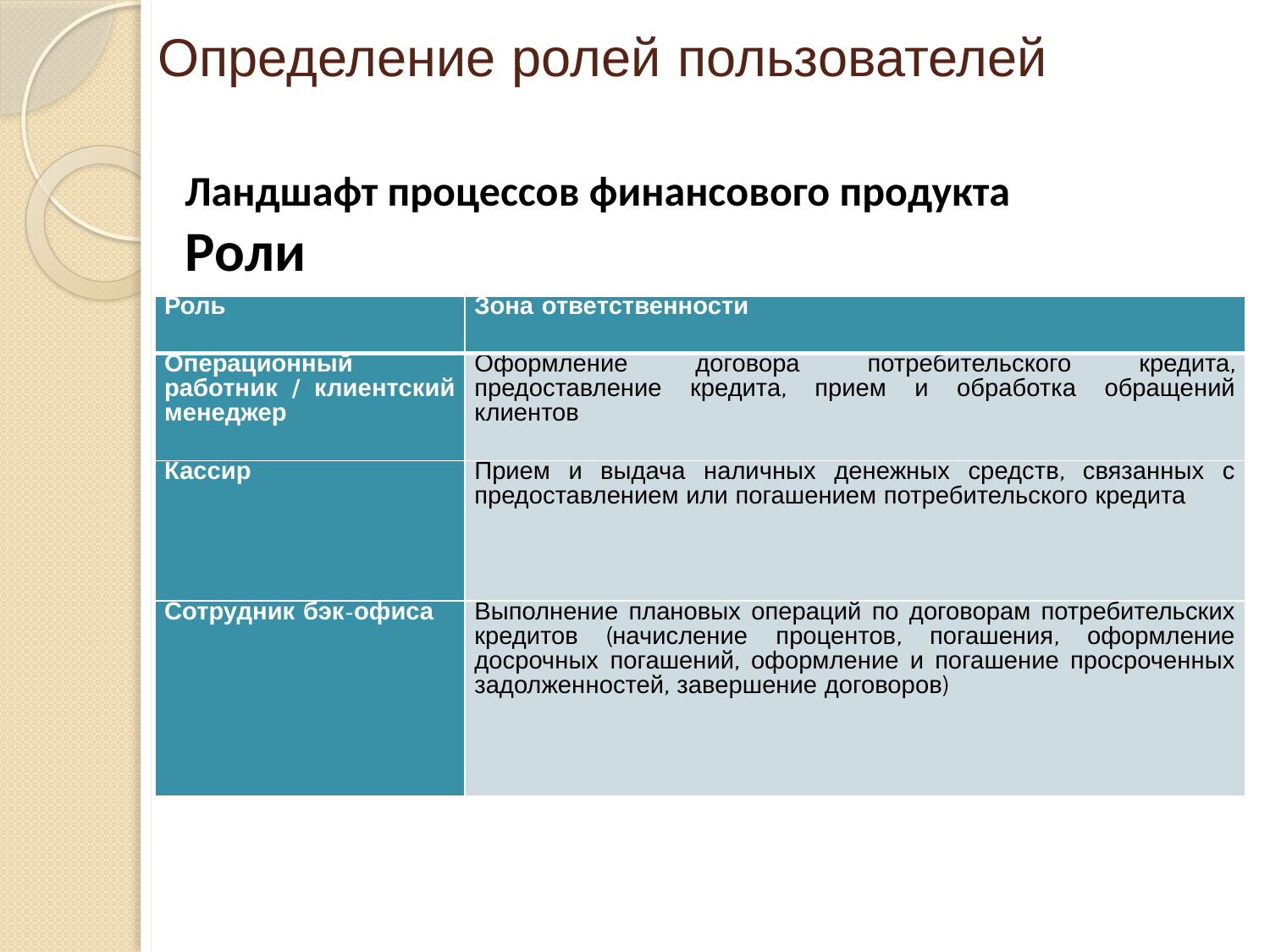

# Определение ролей пользователей
Ландшафт процессов финансового продукта
Роли

| Роль | Зона ответственности |
| --- | --- |
| Операционный работник / клиентский менеджер | Оформление договора потребительского кредита, предоставление кредита, прием и обработка обращений клиентов |
| Кассир | Прием и выдача наличных денежных средств, связанных с предоставлением или погашением потребительского кредита |
| Сотрудник бэк-офиса | Выполнение плановых операций по договорам потребительских кредитов (начисление процентов, погашения, оформление досрочных погашений, оформление и погашение просроченных задолженностей, завершение договоров) |